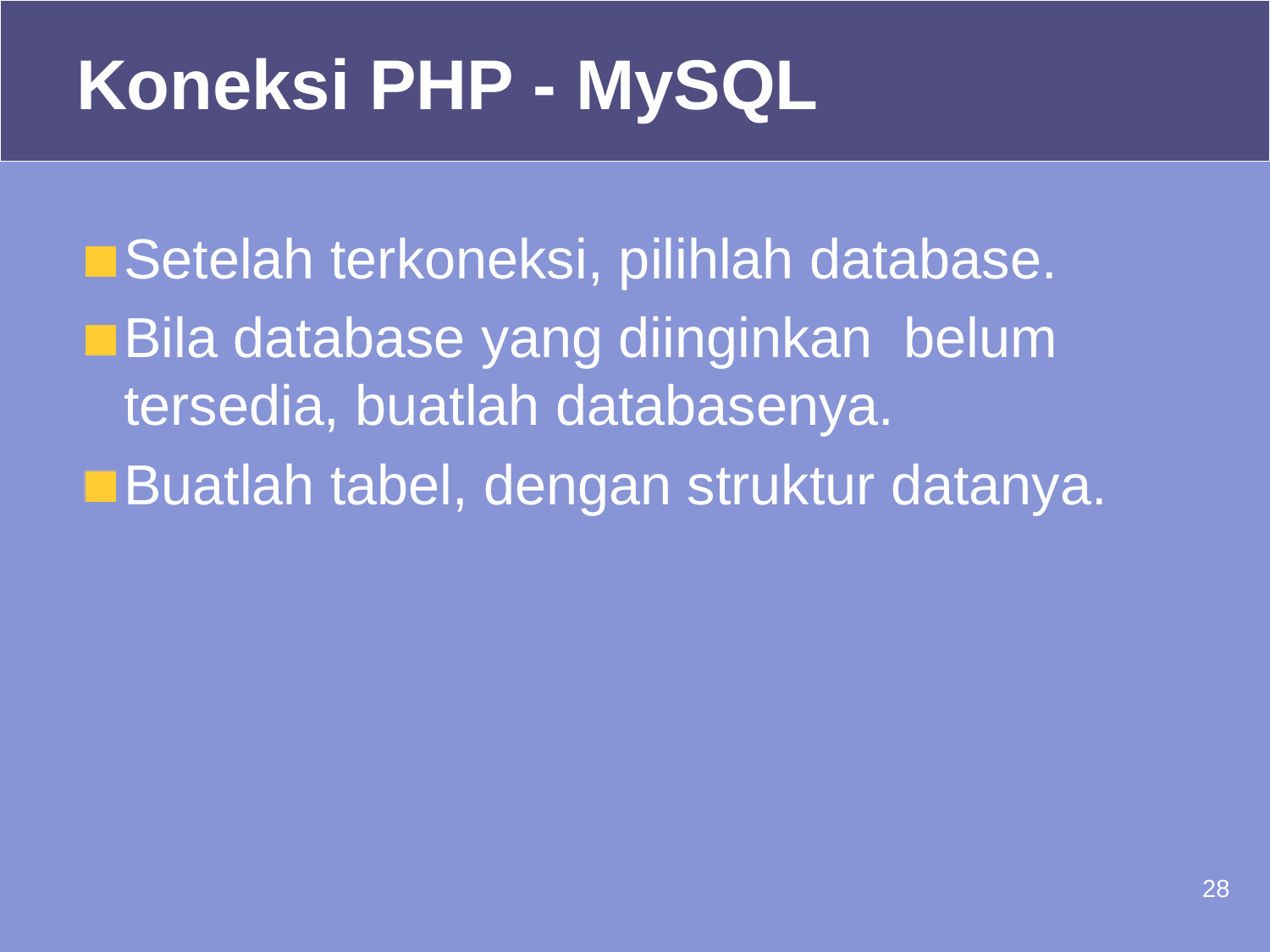

# Koneksi PHP - MySQL
Setelah terkoneksi, pilihlah database.
Bila database yang diinginkan  belum tersedia, buatlah databasenya.
Buatlah tabel, dengan struktur datanya.
28